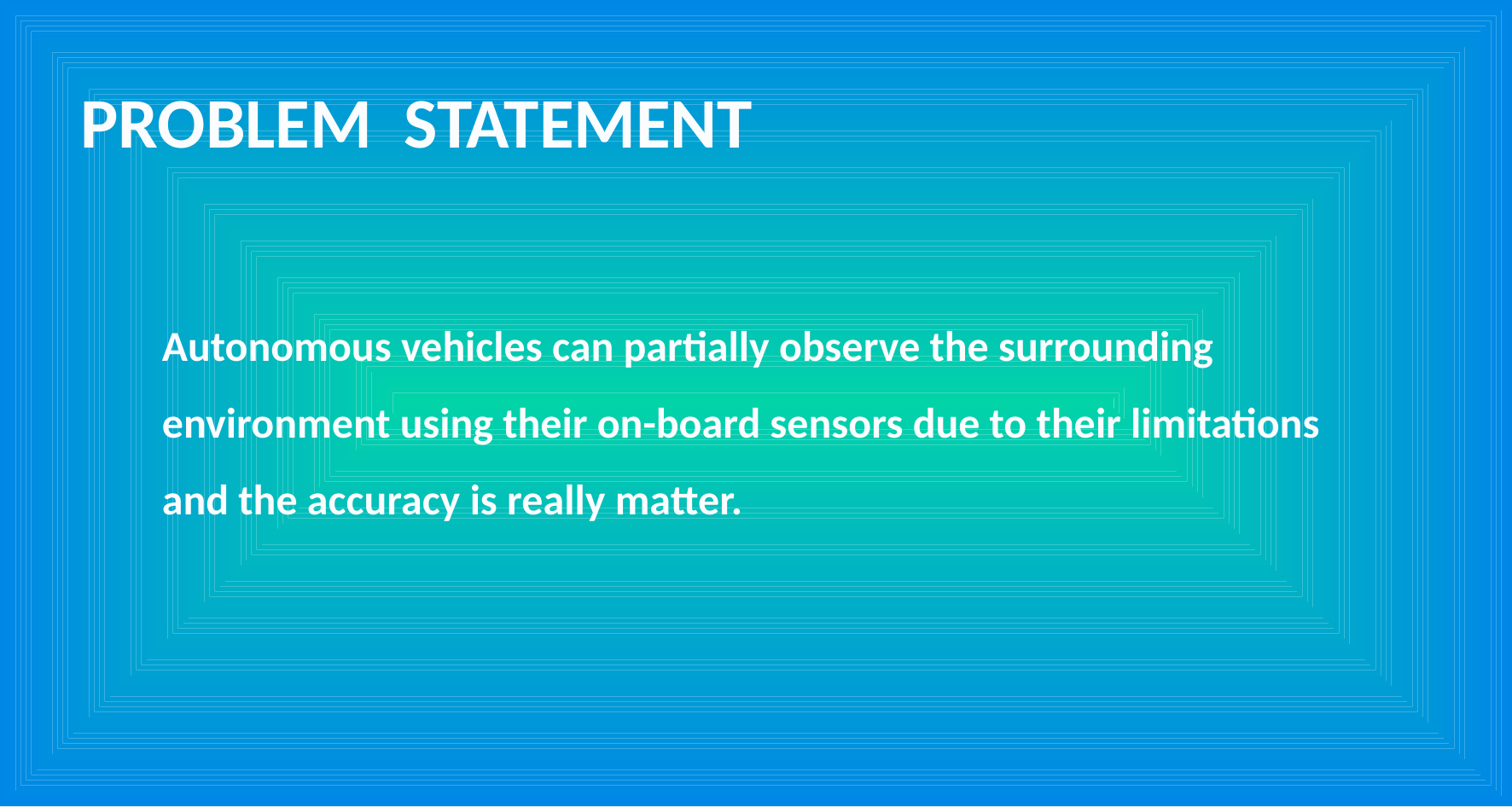

PROBLEM  STATEMENT
Autonomous vehicles can partially observe the surrounding environment using their on-board sensors due to their limitations and the accuracy is really matter.